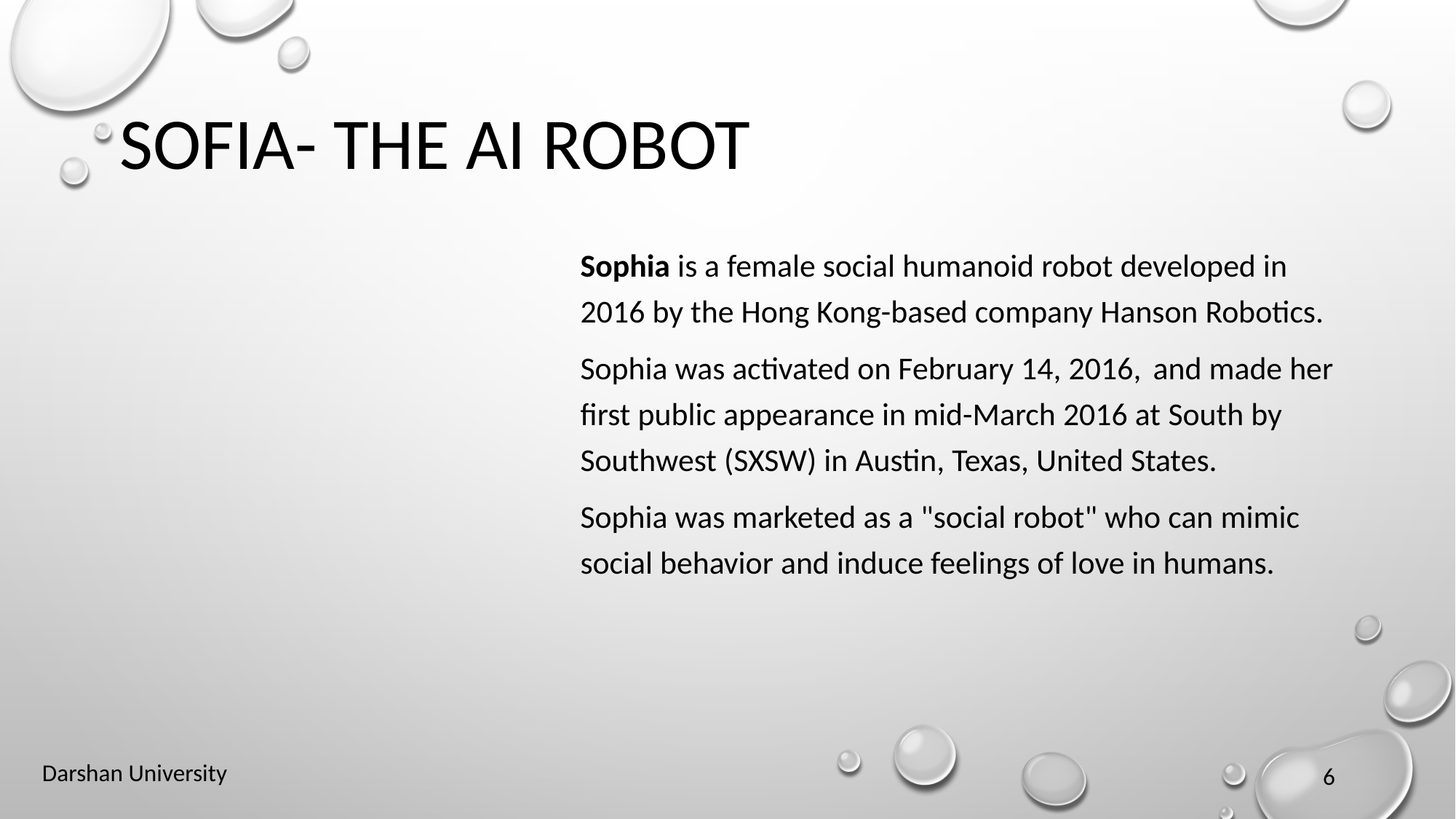

# SOFIA- THE AI ROBOT
Sophia is a female social humanoid robot developed in 2016 by the Hong Kong-based company Hanson Robotics.
Sophia was activated on February 14, 2016,  and made her first public appearance in mid-March 2016 at South by Southwest (SXSW) in Austin, Texas, United States.
Sophia was marketed as a "social robot" who can mimic social behavior and induce feelings of love in humans.
Darshan University
6